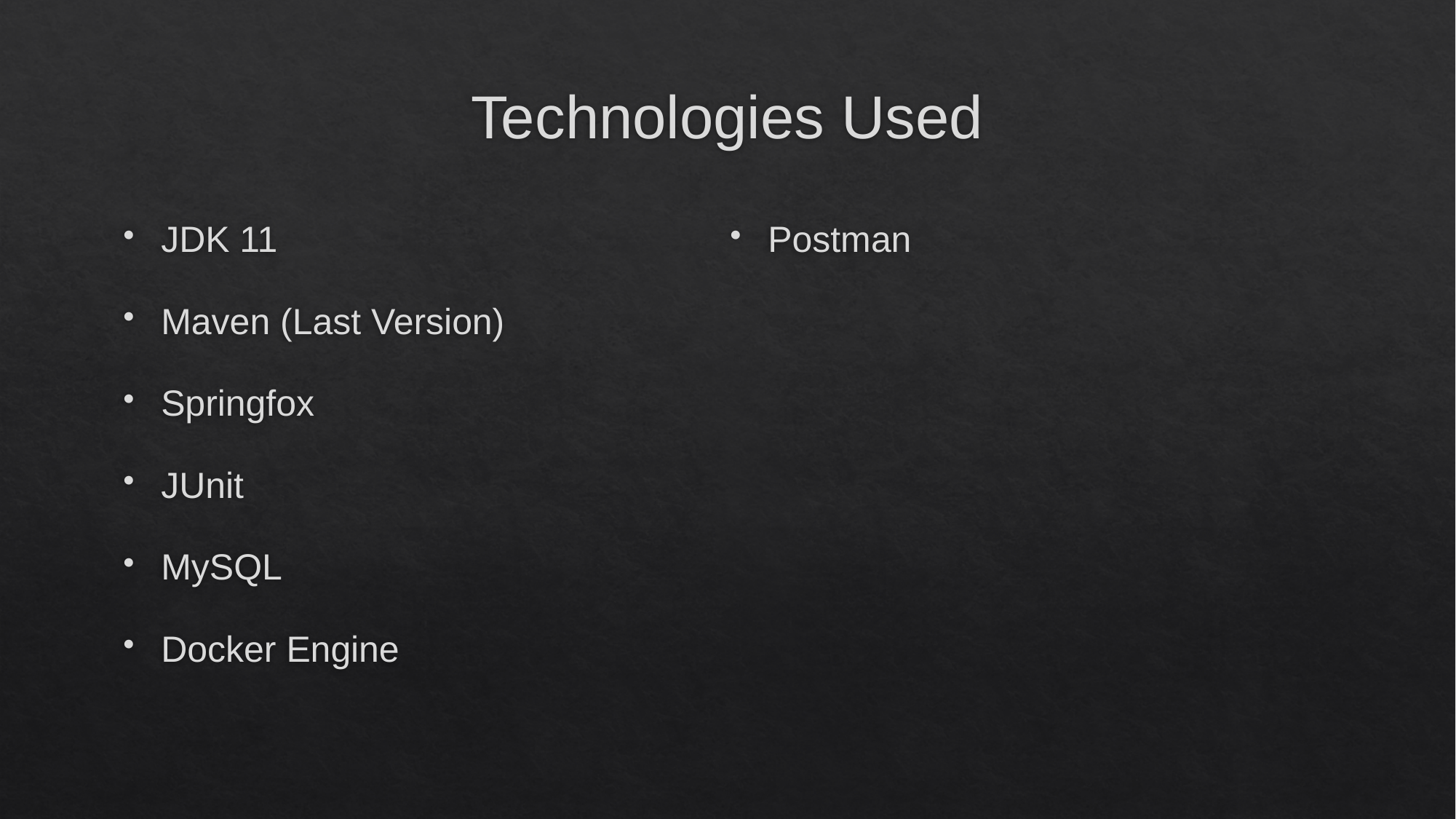

# Technologies Used
JDK 11
Maven (Last Version)
Springfox
JUnit
MySQL
Docker Engine
Postman